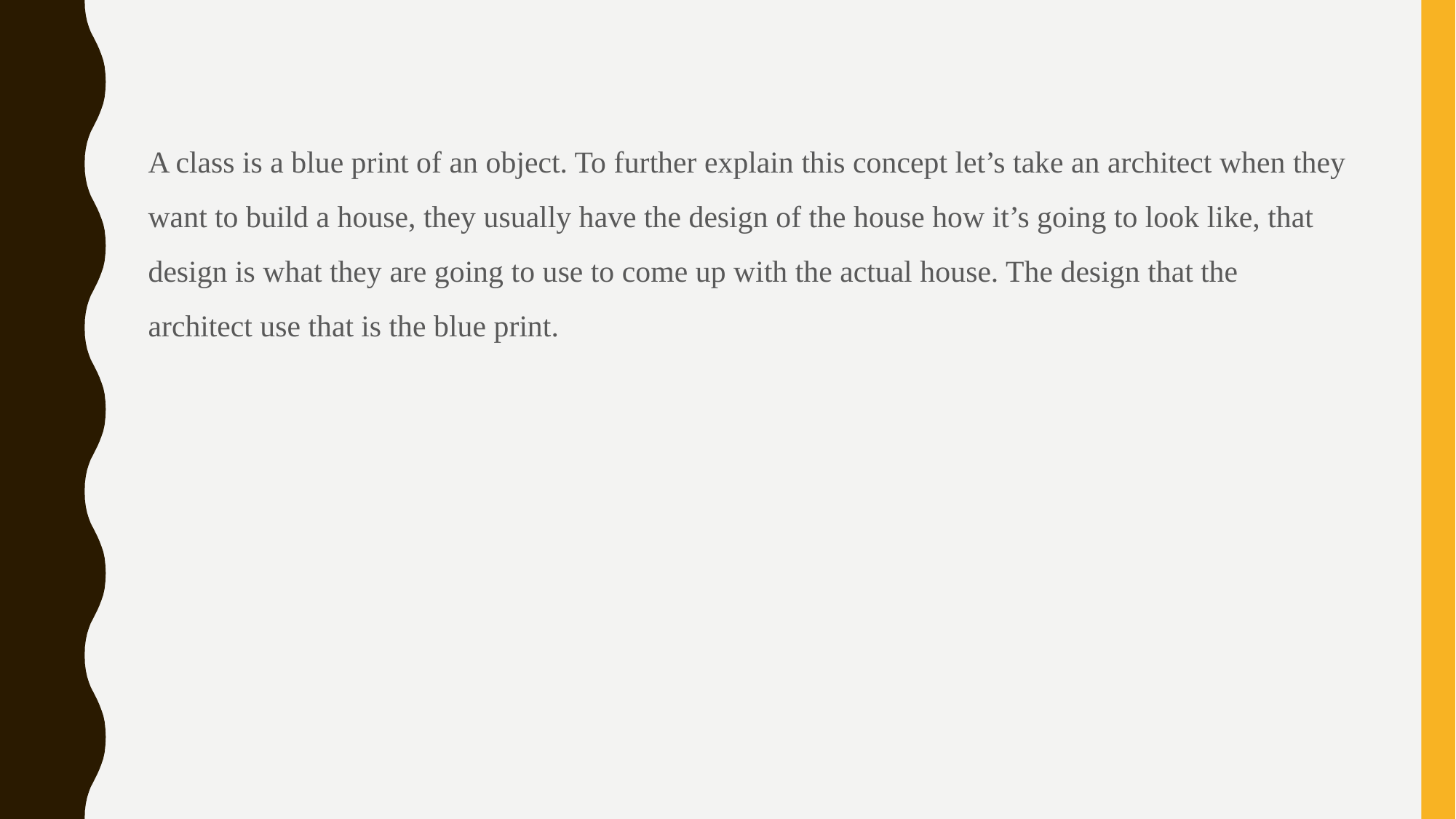

A class is a blue print of an object. To further explain this concept let’s take an architect when they want to build a house, they usually have the design of the house how it’s going to look like, that design is what they are going to use to come up with the actual house. The design that the architect use that is the blue print.